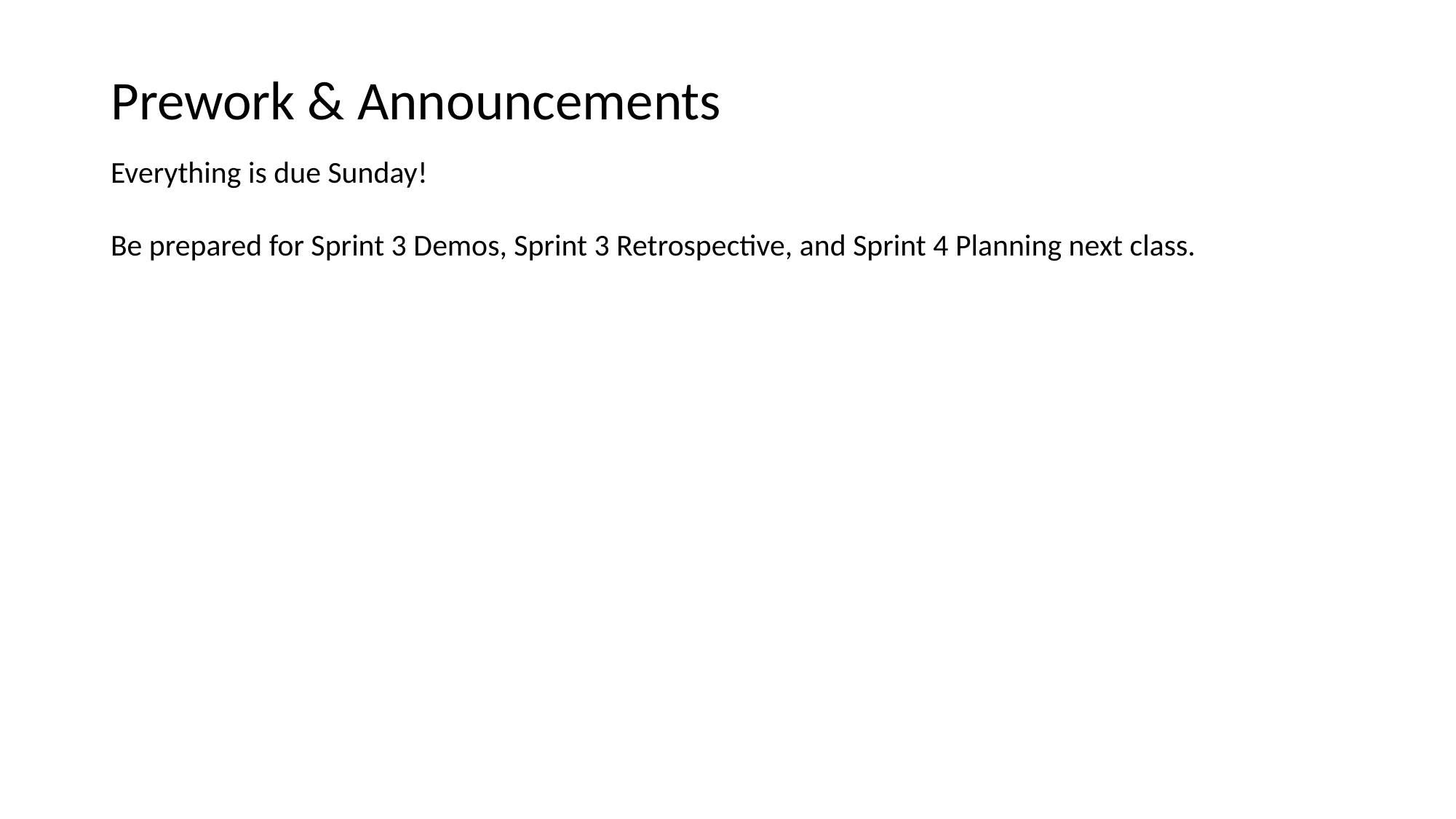

# Prework & Announcements
Everything is due Sunday!

Be prepared for Sprint 3 Demos, Sprint 3 Retrospective, and Sprint 4 Planning next class.